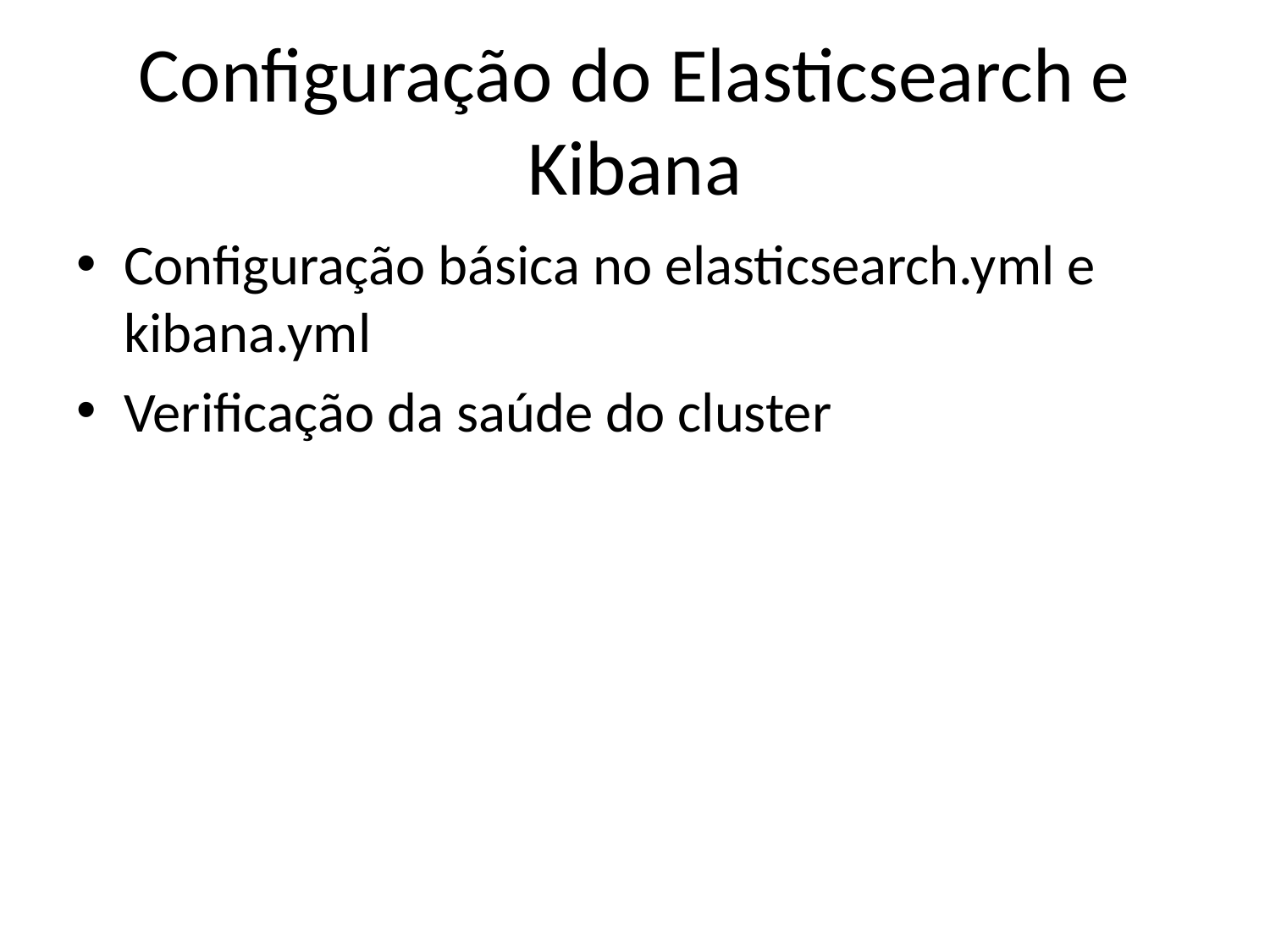

# Configuração do Elasticsearch e Kibana
Configuração básica no elasticsearch.yml e kibana.yml
Verificação da saúde do cluster